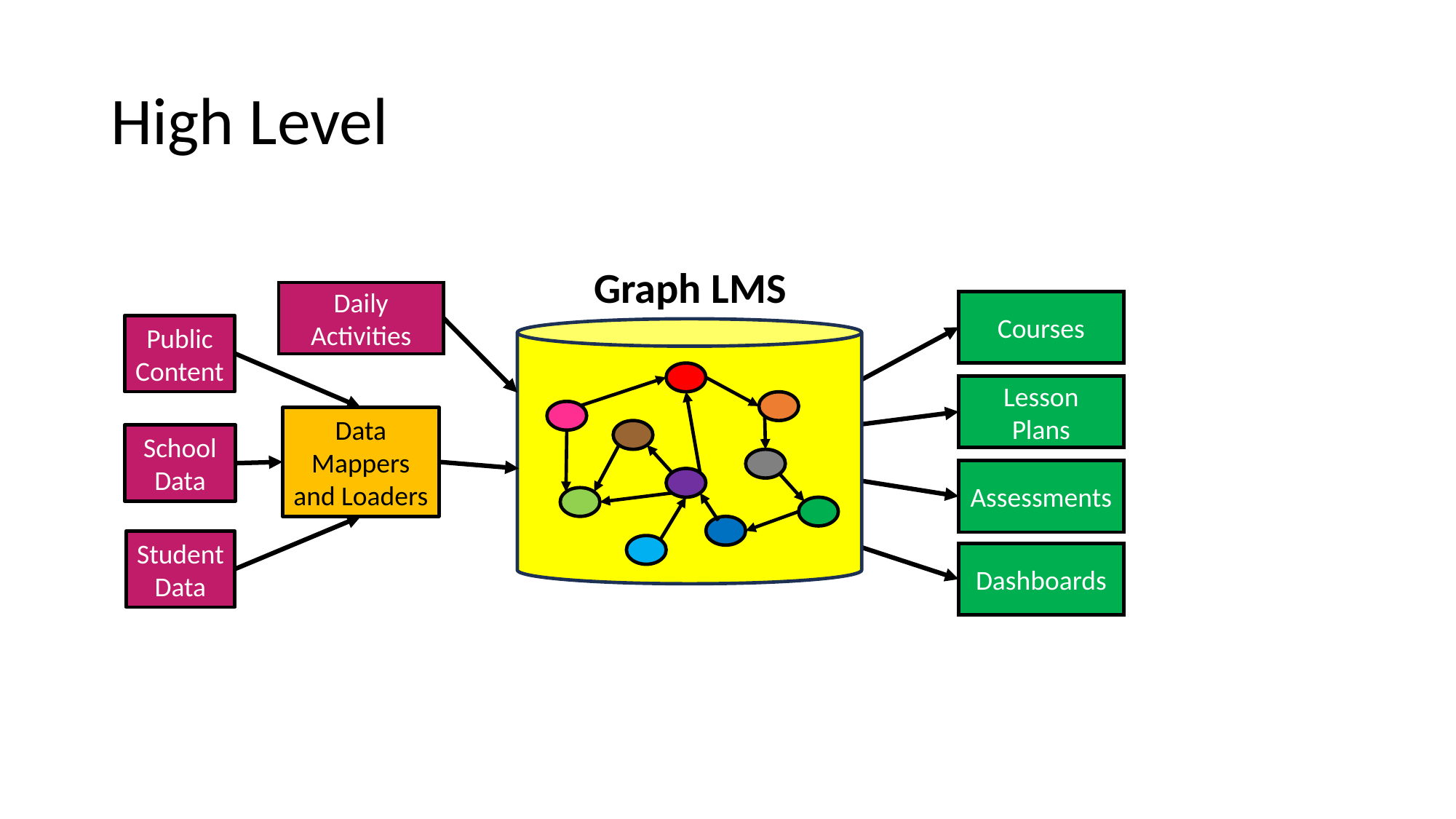

# High Level
Graph LMS
Daily Activities
Courses
Public
Content

Lesson
Plans
Data
Mappers
and Loaders
School
Data
Assessments
Student
Data
Dashboards